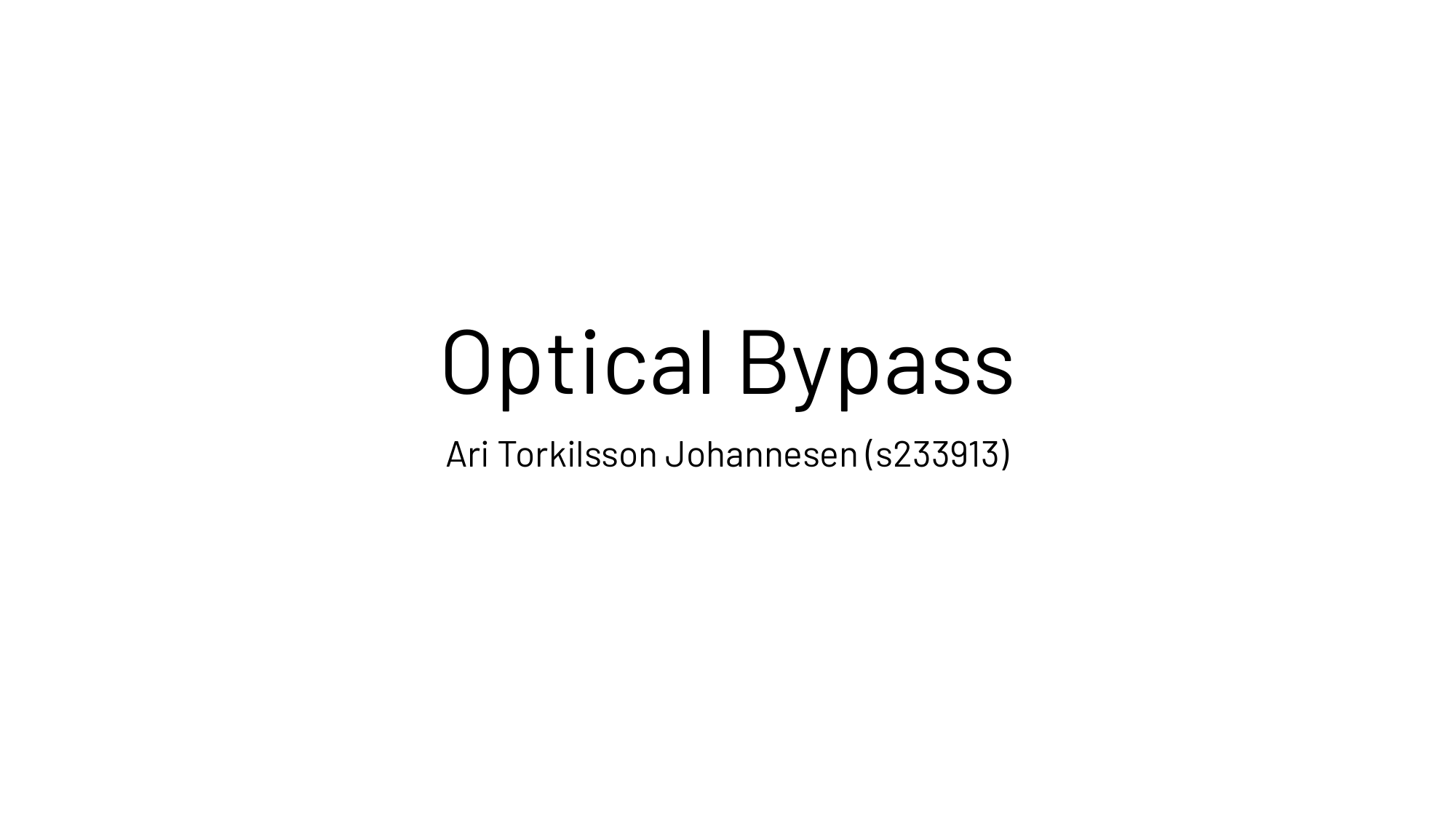

# Optical Bypass
Ari Torkilsson Johannesen (s233913)